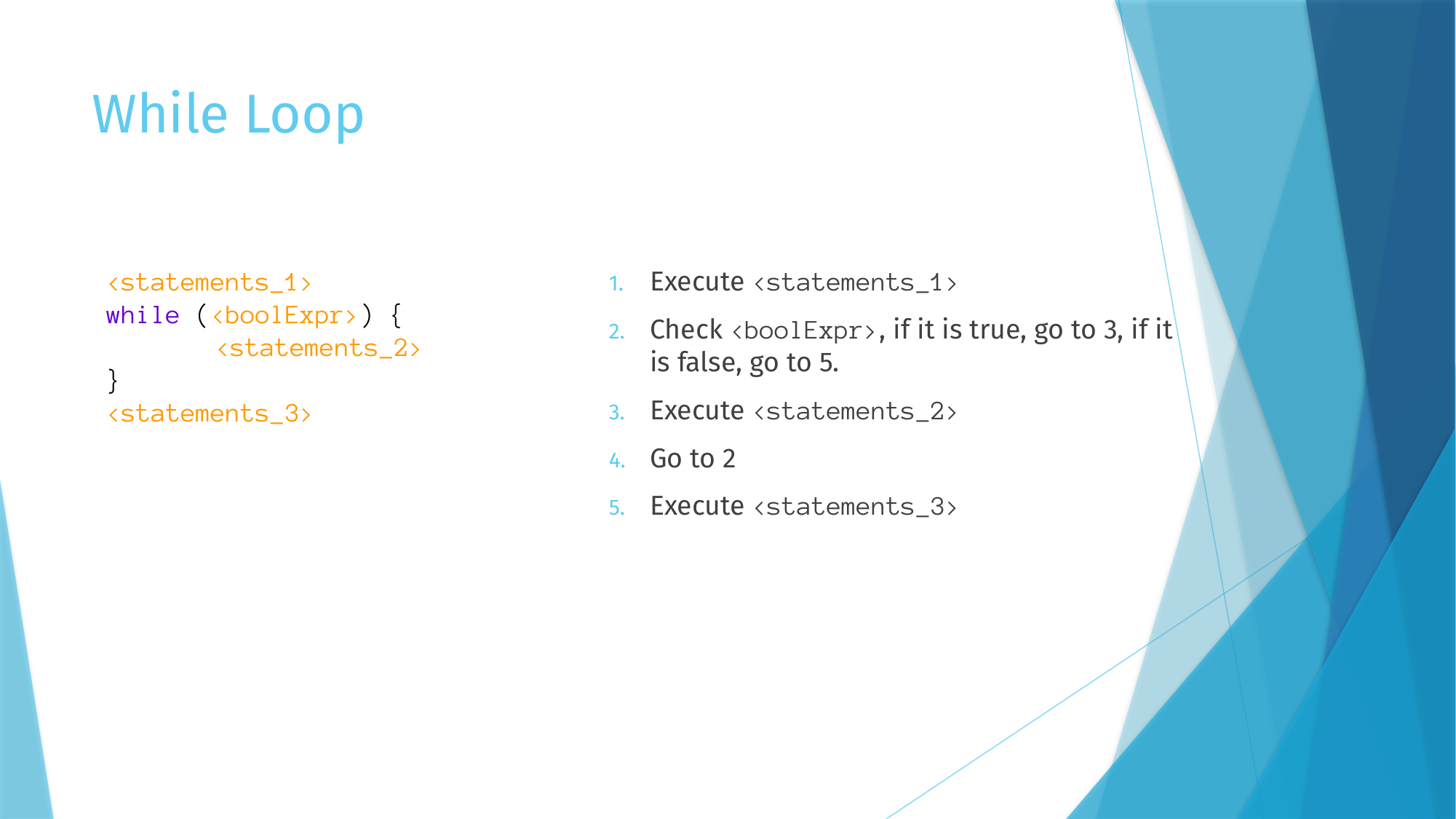

# While Loop
<statements_1>
while (<boolExpr>) {
	<statements_2>
}
<statements_3>
Execute <statements_1>
Check <boolExpr>, if it is true, go to 3, if it is false, go to 5.
Execute <statements_2>
Go to 2
Execute <statements_3>